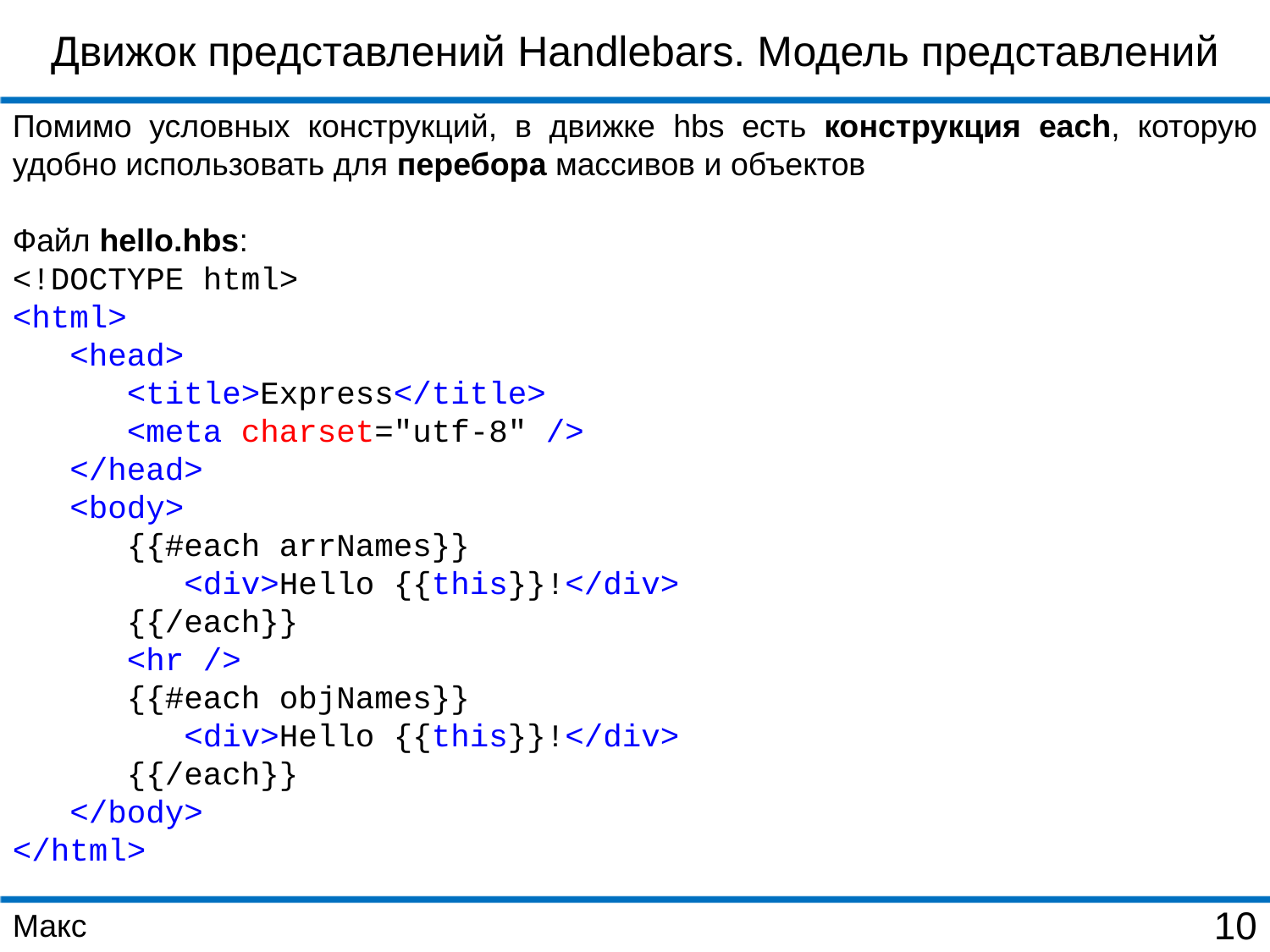

Движок представлений Handlebars. Модель представлений
Помимо условных конструкций, в движке hbs есть конструкция each, которую удобно использовать для перебора массивов и объектов

Файл hello.hbs:
<!DOCTYPE html>
<html>
   <head>
      <title>Express</title>
      <meta charset="utf-8" />
   </head>
   <body>
      {{#each arrNames}}
         <div>Hello {{this}}!</div>
      {{/each}}
      <hr />
      {{#each objNames}}
         <div>Hello {{this}}!</div>
      {{/each}}
   </body>
</html>
Макс
10